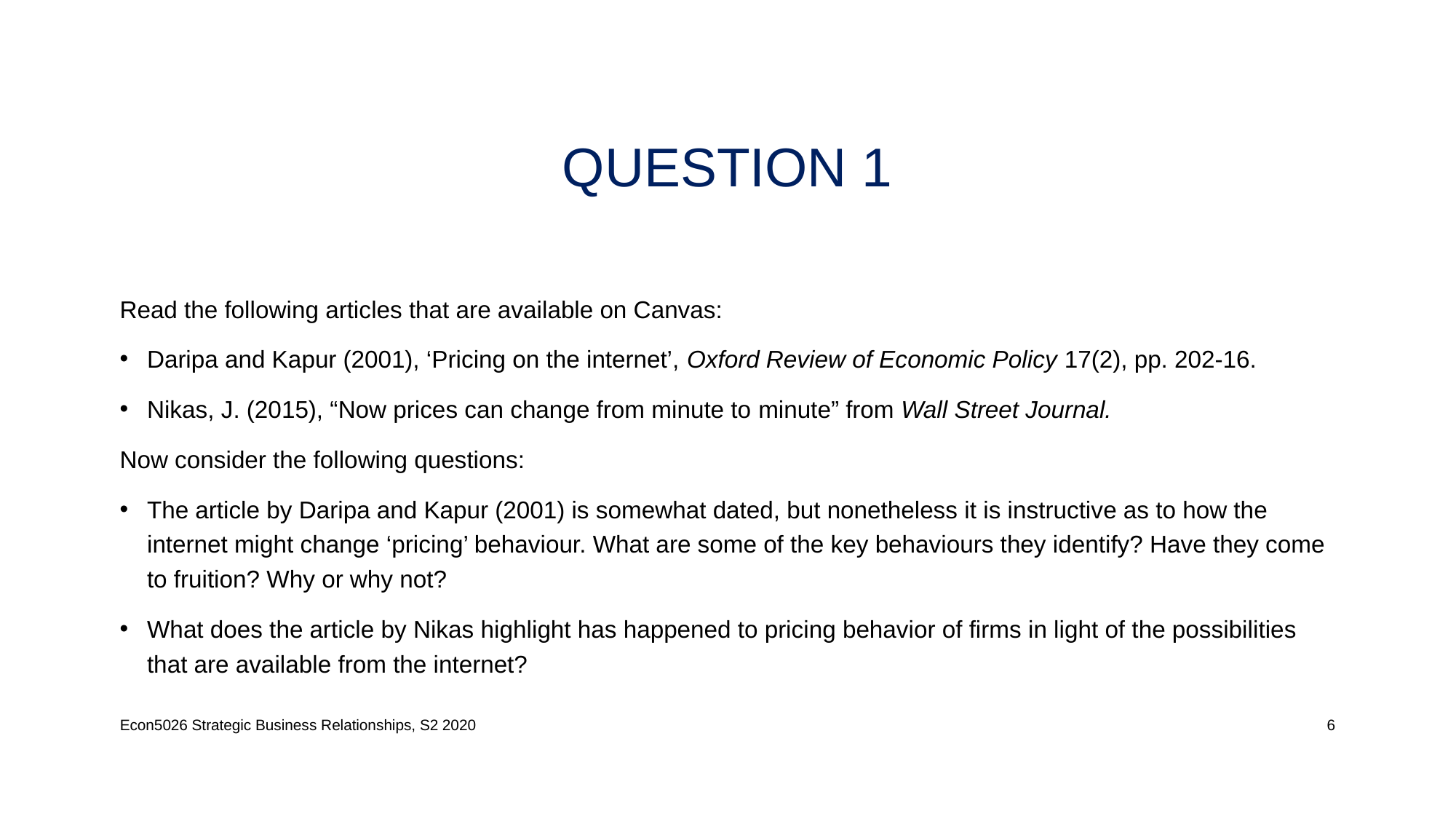

# Question 1
Read the following articles that are available on Canvas:
Daripa and Kapur (2001), ‘Pricing on the internet’, Oxford Review of Economic Policy 17(2), pp. 202-16.
Nikas, J. (2015), “Now prices can change from minute to minute” from Wall Street Journal.
Now consider the following questions:
The article by Daripa and Kapur (2001) is somewhat dated, but nonetheless it is instructive as to how the internet might change ‘pricing’ behaviour. What are some of the key behaviours they identify? Have they come to fruition? Why or why not?
What does the article by Nikas highlight has happened to pricing behavior of firms in light of the possibilities that are available from the internet?

Econ5026 Strategic Business Relationships, S2 2020
6